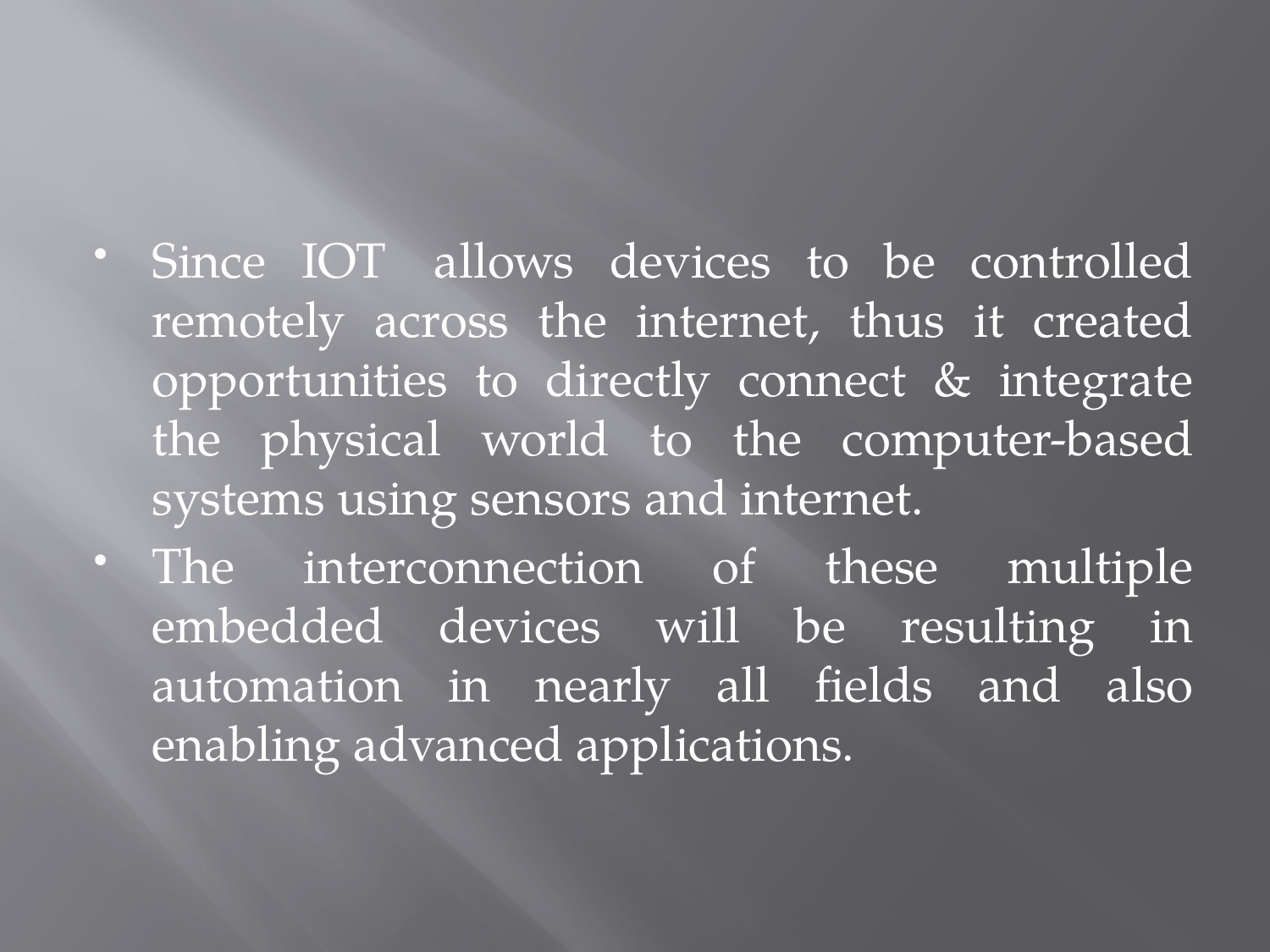

#
Since IOT  allows devices to be controlled remotely across the internet, thus it created opportunities to directly connect & integrate the physical world to the computer-based systems using sensors and internet.
The interconnection of these multiple embedded devices will be resulting in automation in nearly all fields and also enabling advanced applications.